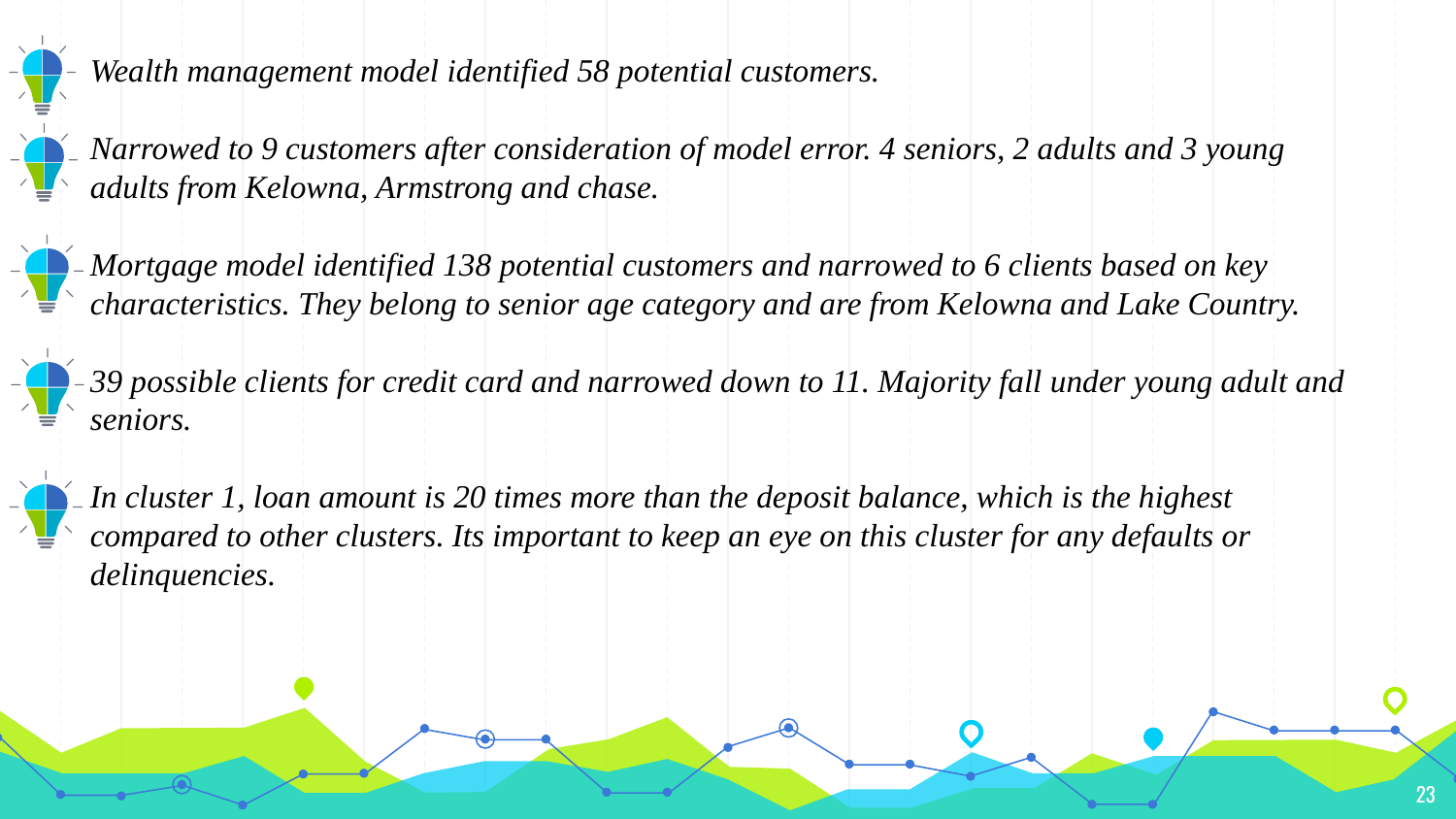

Wealth management model identified 58 potential customers.

Narrowed to 9 customers after consideration of model error. 4 seniors, 2 adults and 3 young adults from Kelowna, Armstrong and chase.

Mortgage model identified 138 potential customers and narrowed to 6 clients based on key characteristics. They belong to senior age category and are from Kelowna and Lake Country.

39 possible clients for credit card and narrowed down to 11. Majority fall under young adult and seniors.

In cluster 1, loan amount is 20 times more than the deposit balance, which is the highest compared to other clusters. Its important to keep an eye on this cluster for any defaults or delinquencies.

23